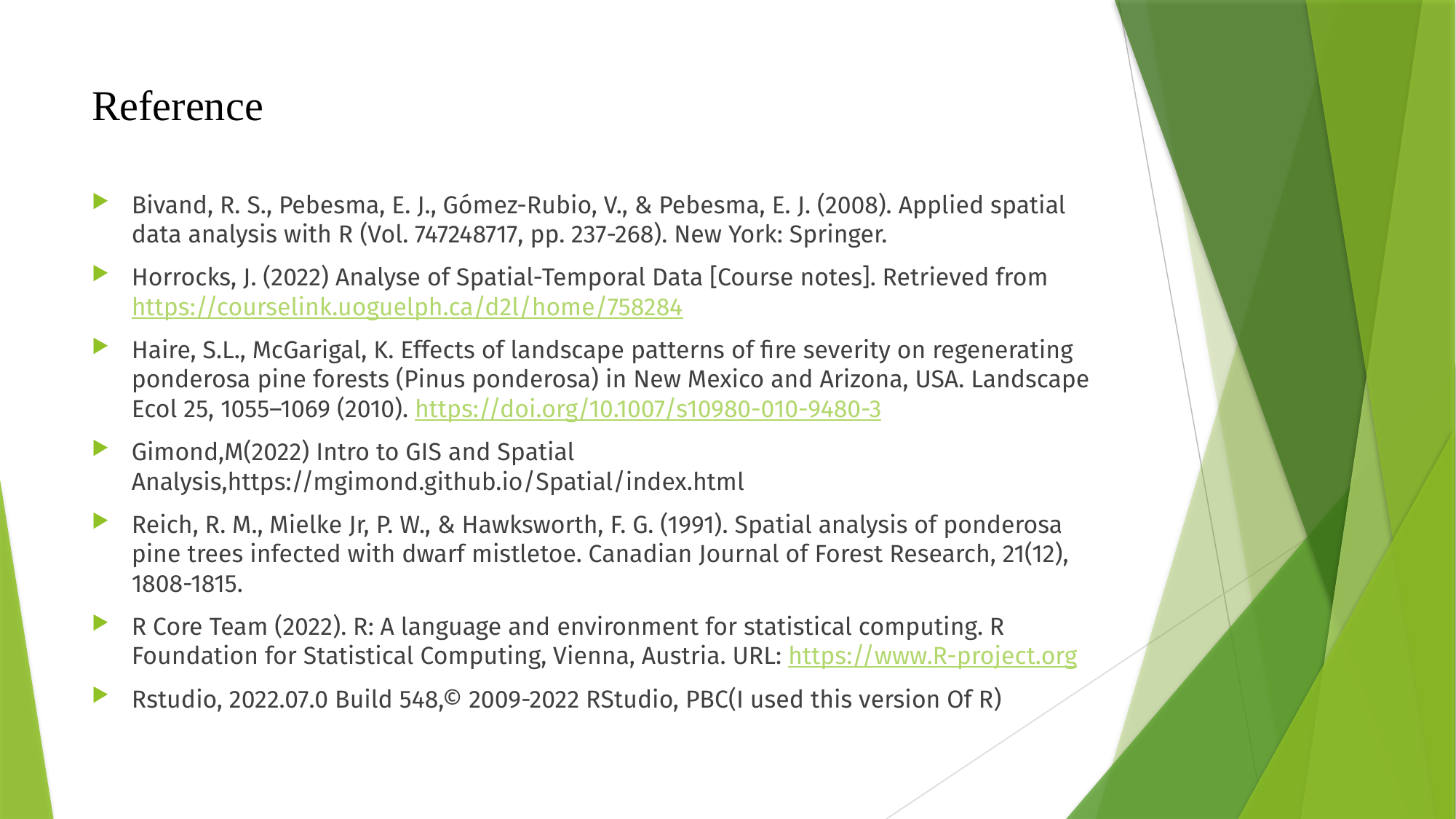

# Reference
Bivand, R. S., Pebesma, E. J., Gómez-Rubio, V., & Pebesma, E. J. (2008). Applied spatial data analysis with R (Vol. 747248717, pp. 237-268). New York: Springer.
Horrocks, J. (2022) Analyse of Spatial-Temporal Data [Course notes]. Retrieved from https://courselink.uoguelph.ca/d2l/home/758284
Haire, S.L., McGarigal, K. Effects of landscape patterns of fire severity on regenerating ponderosa pine forests (Pinus ponderosa) in New Mexico and Arizona, USA. Landscape Ecol 25, 1055–1069 (2010). https://doi.org/10.1007/s10980-010-9480-3
Gimond,M(2022) Intro to GIS and Spatial Analysis,https://mgimond.github.io/Spatial/index.html
Reich, R. M., Mielke Jr, P. W., & Hawksworth, F. G. (1991). Spatial analysis of ponderosa pine trees infected with dwarf mistletoe. Canadian Journal of Forest Research, 21(12), 1808-1815.
R Core Team (2022). R: A language and environment for statistical computing. R Foundation for Statistical Computing, Vienna, Austria. URL: https://www.R-project.org
Rstudio, 2022.07.0 Build 548,© 2009-2022 RStudio, PBC(I used this version Of R)